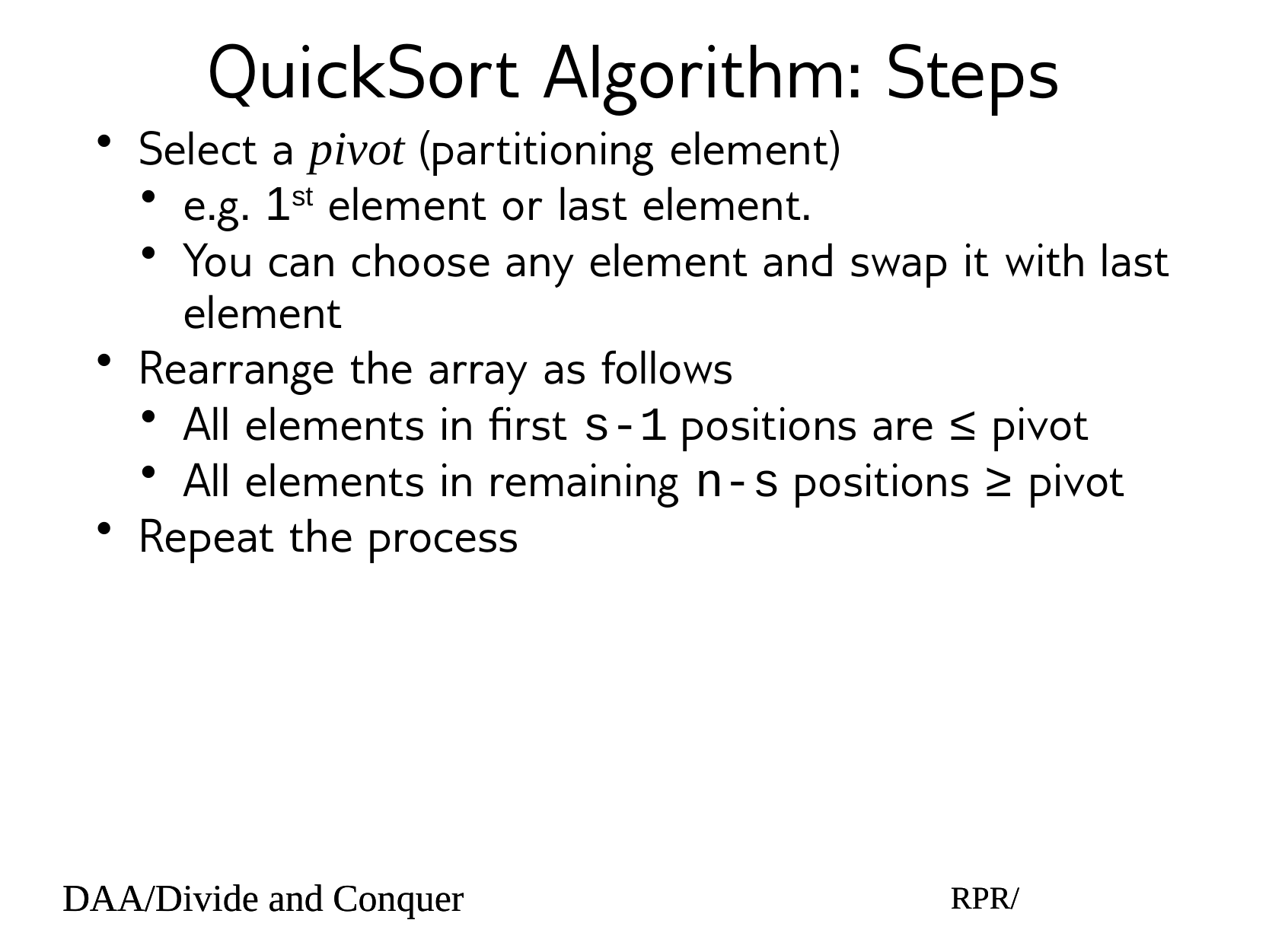

# QuickSort Algorithm: Steps
Select a pivot (partitioning element)
e.g. 1st element or last element.
You can choose any element and swap it with last element
Rearrange the array as follows
All elements in first s-1 positions are ≤ pivot
All elements in remaining n-s positions ≥ pivot
Repeat the process
DAA/Divide and Conquer
RPR/
5